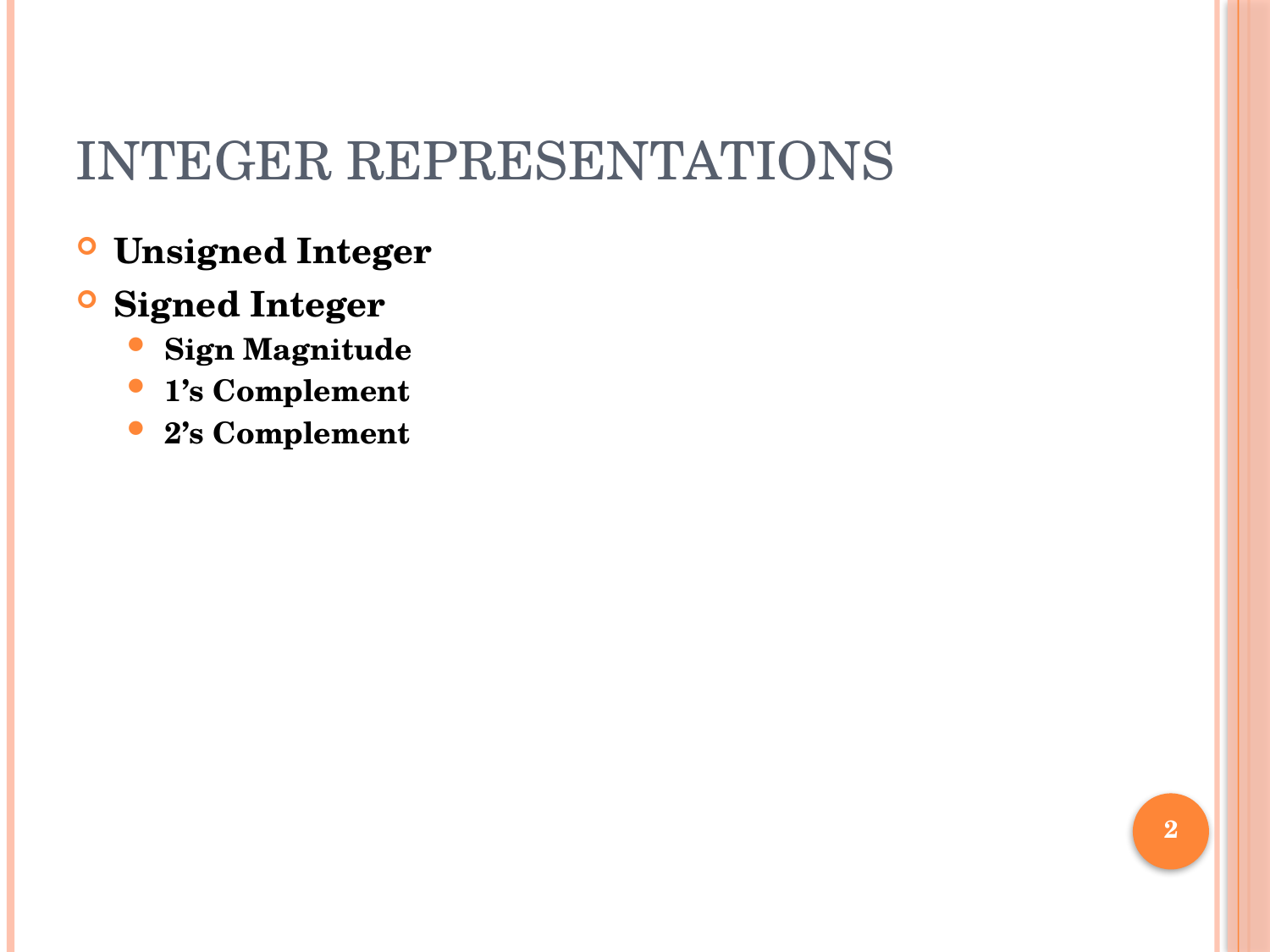

# Integer Representations
Unsigned Integer
Signed Integer
Sign Magnitude
1’s Complement
2’s Complement

2